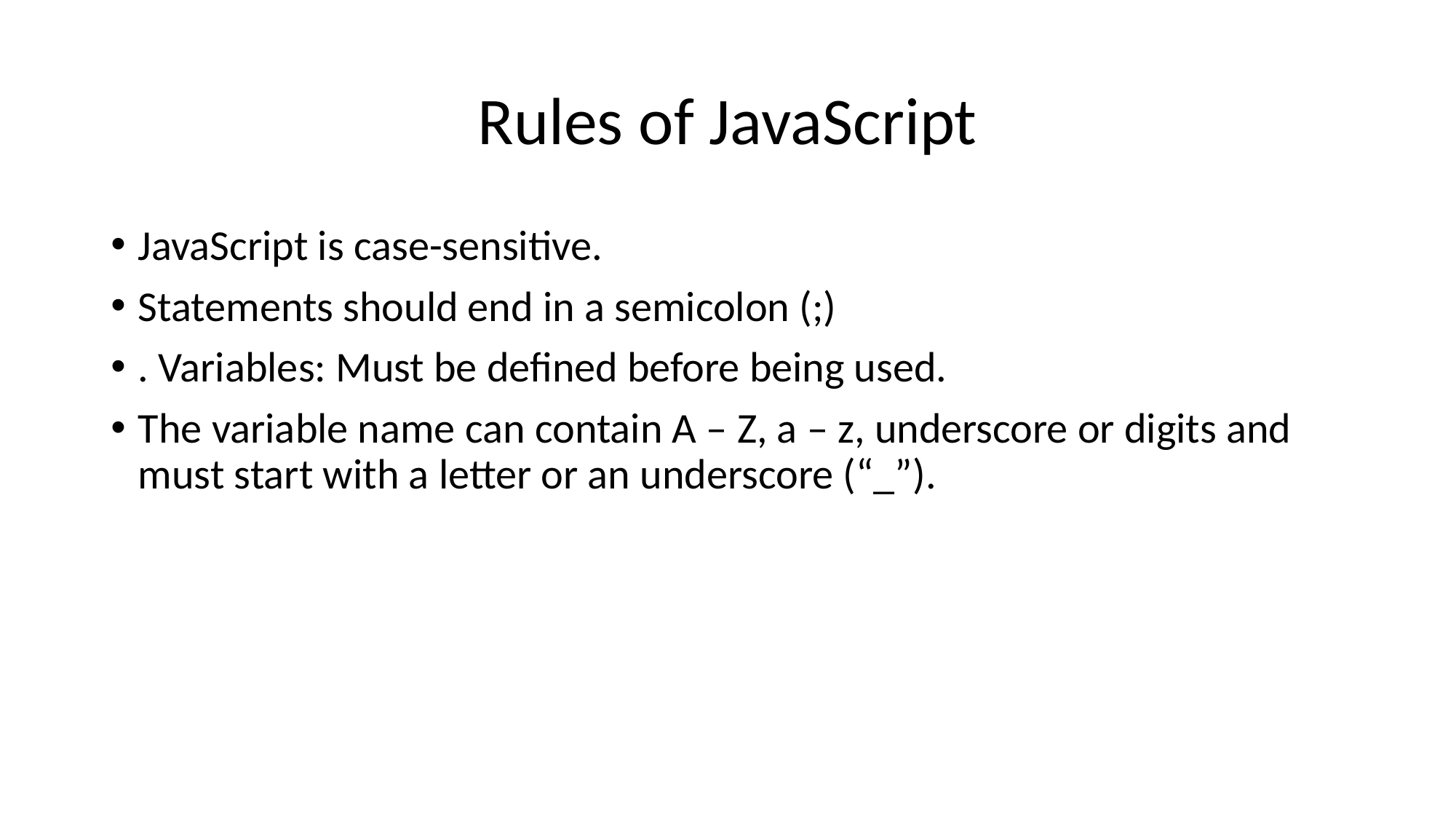

# Rules of JavaScript
JavaScript is case-sensitive.
Statements should end in a semicolon (;)
. Variables: Must be defined before being used.
The variable name can contain A – Z, a – z, underscore or digits and must start with a letter or an underscore (“_”).